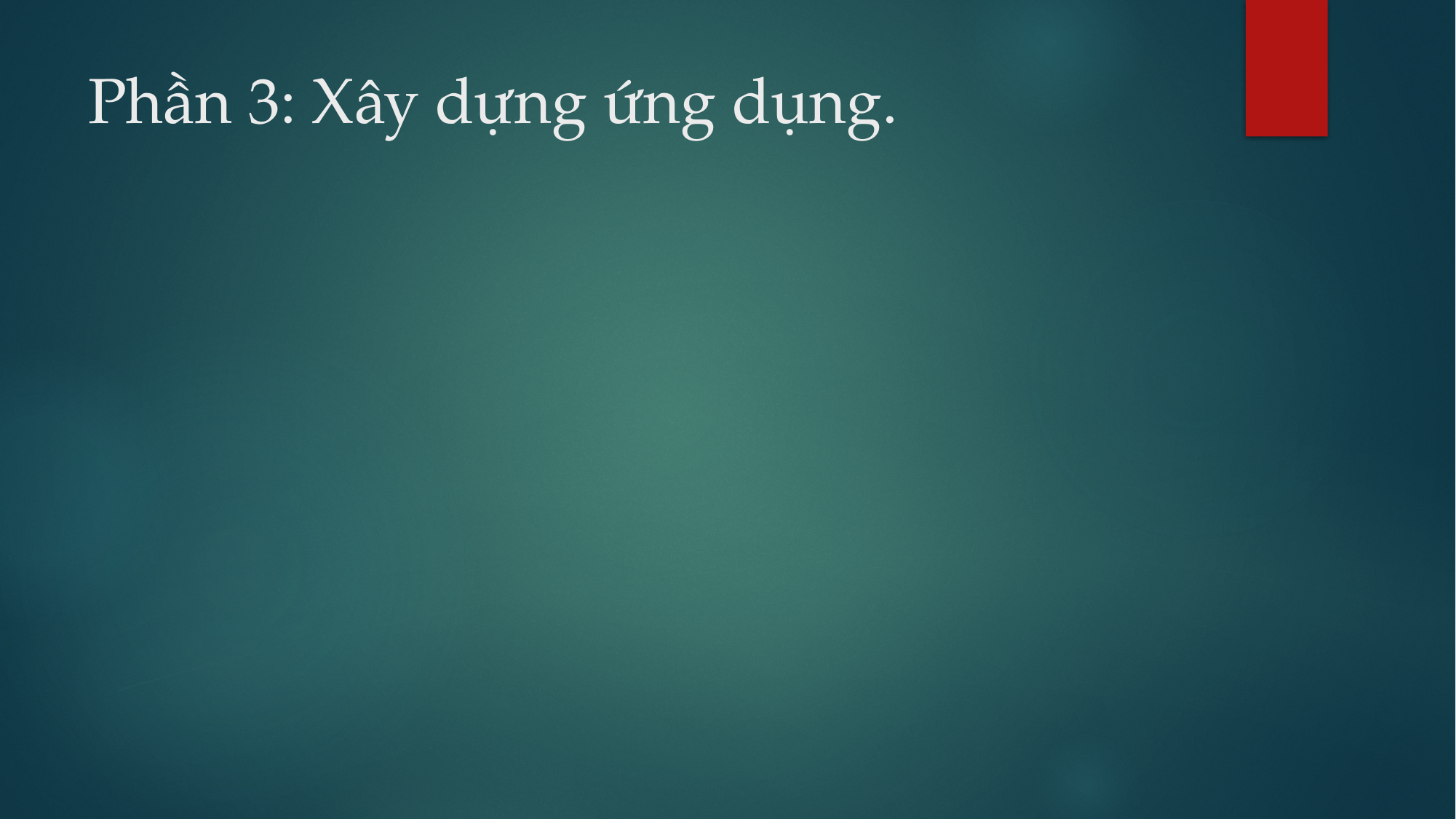

# Phần 3: Xây dựng ứng dụng.